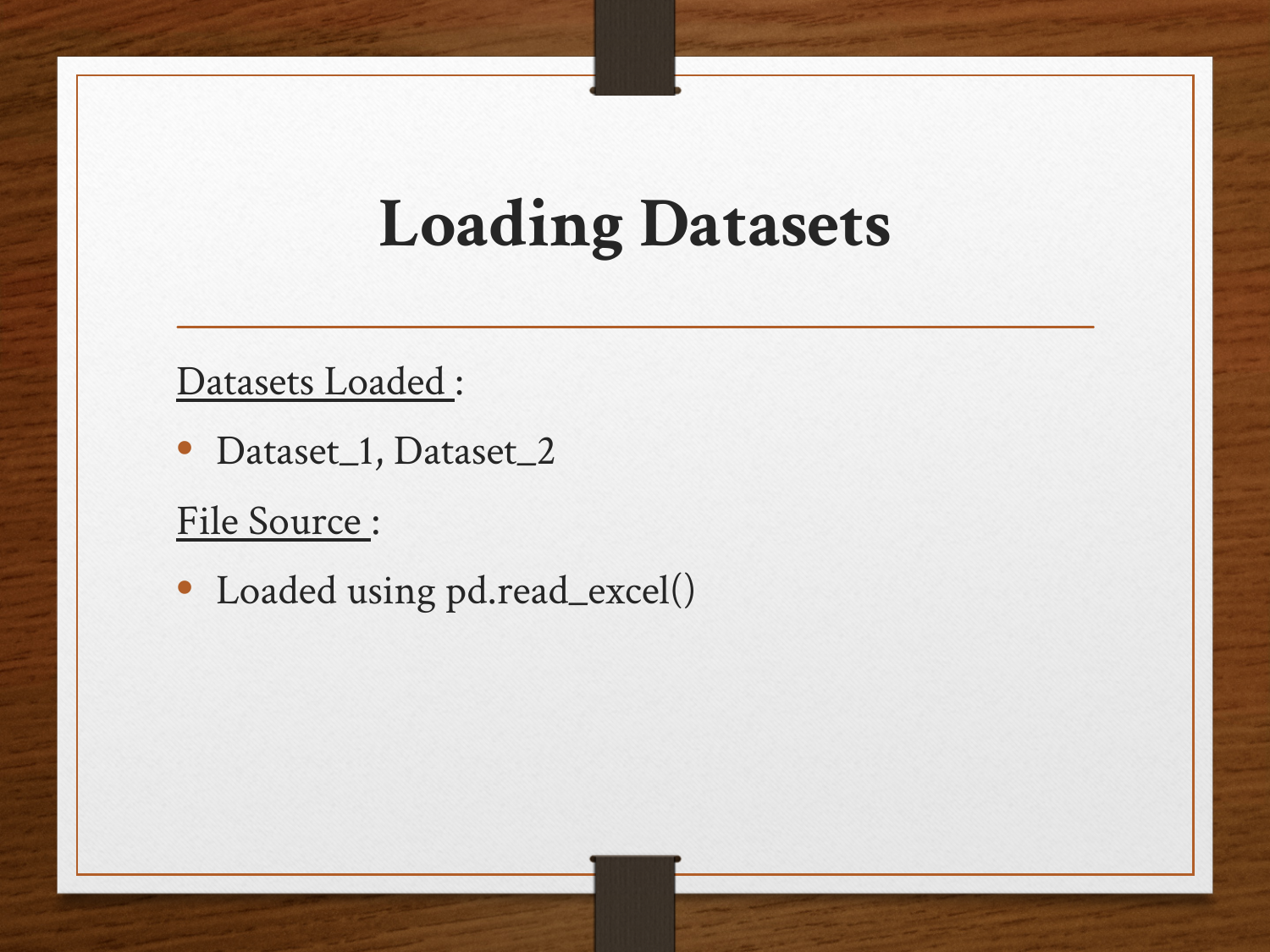

# Loading Datasets
Datasets Loaded :
Dataset_1, Dataset_2
File Source :
Loaded using pd.read_excel()